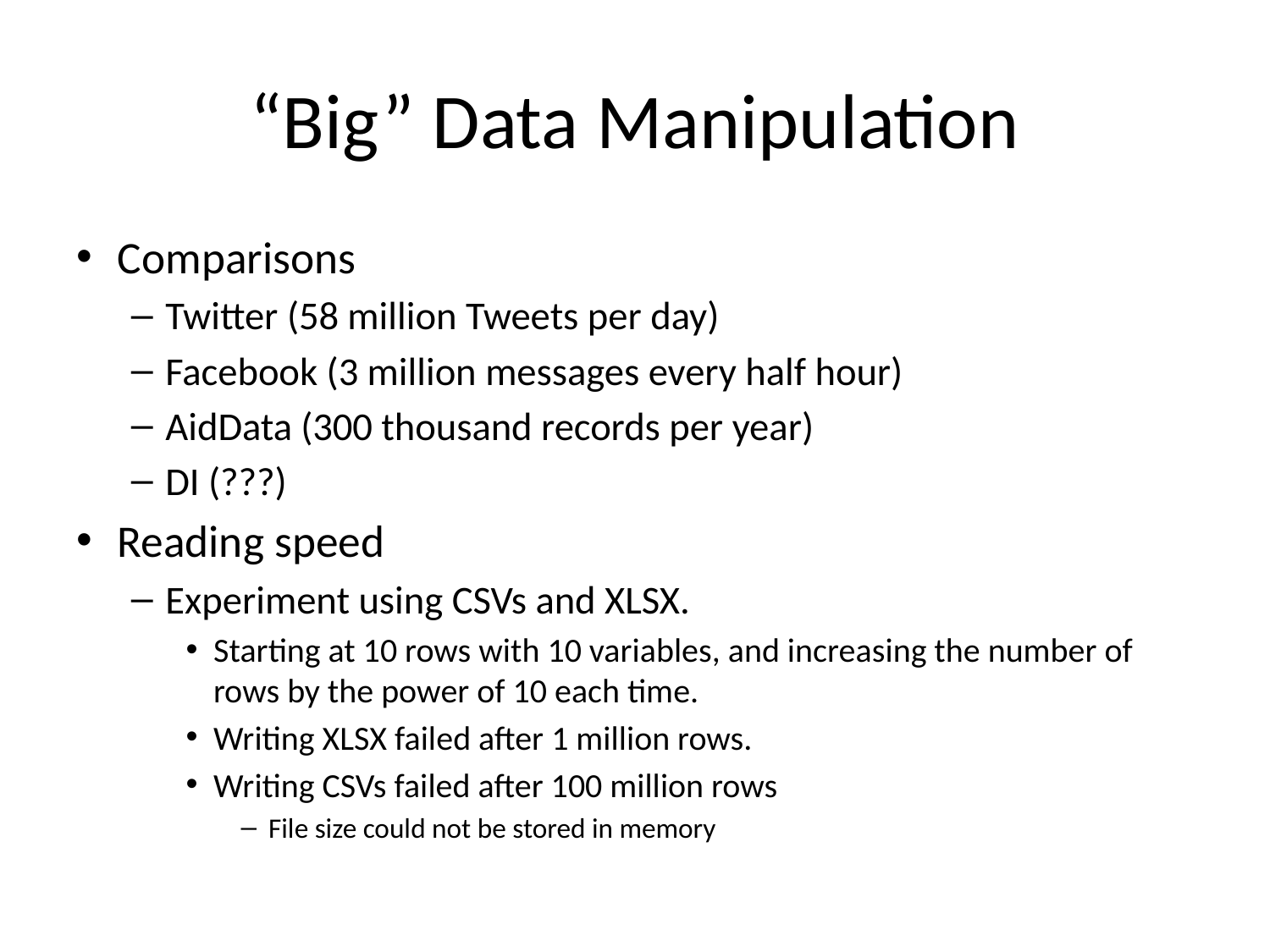

# “Big” Data Manipulation
Comparisons
Twitter (58 million Tweets per day)
Facebook (3 million messages every half hour)
AidData (300 thousand records per year)
DI (???)
Reading speed
Experiment using CSVs and XLSX.
Starting at 10 rows with 10 variables, and increasing the number of rows by the power of 10 each time.
Writing XLSX failed after 1 million rows.
Writing CSVs failed after 100 million rows
File size could not be stored in memory